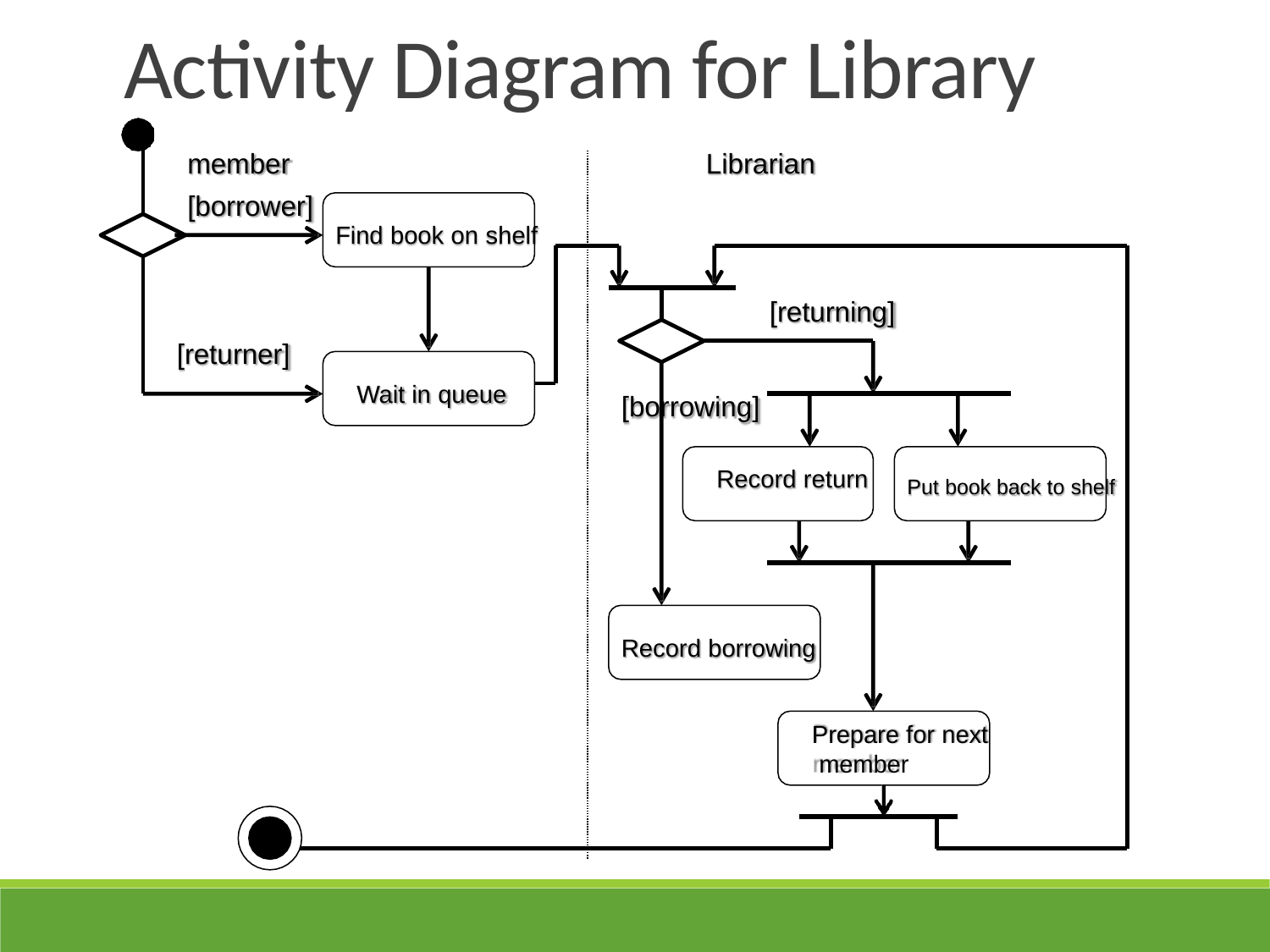

Activity Diagram for Library

member  [borrower]

Librarian

Find book on shelf

[returning]

[returner]

Wait in queue

[borrowing]

Record return

Put book back to shelf

Record borrowing

Prepare for next  member